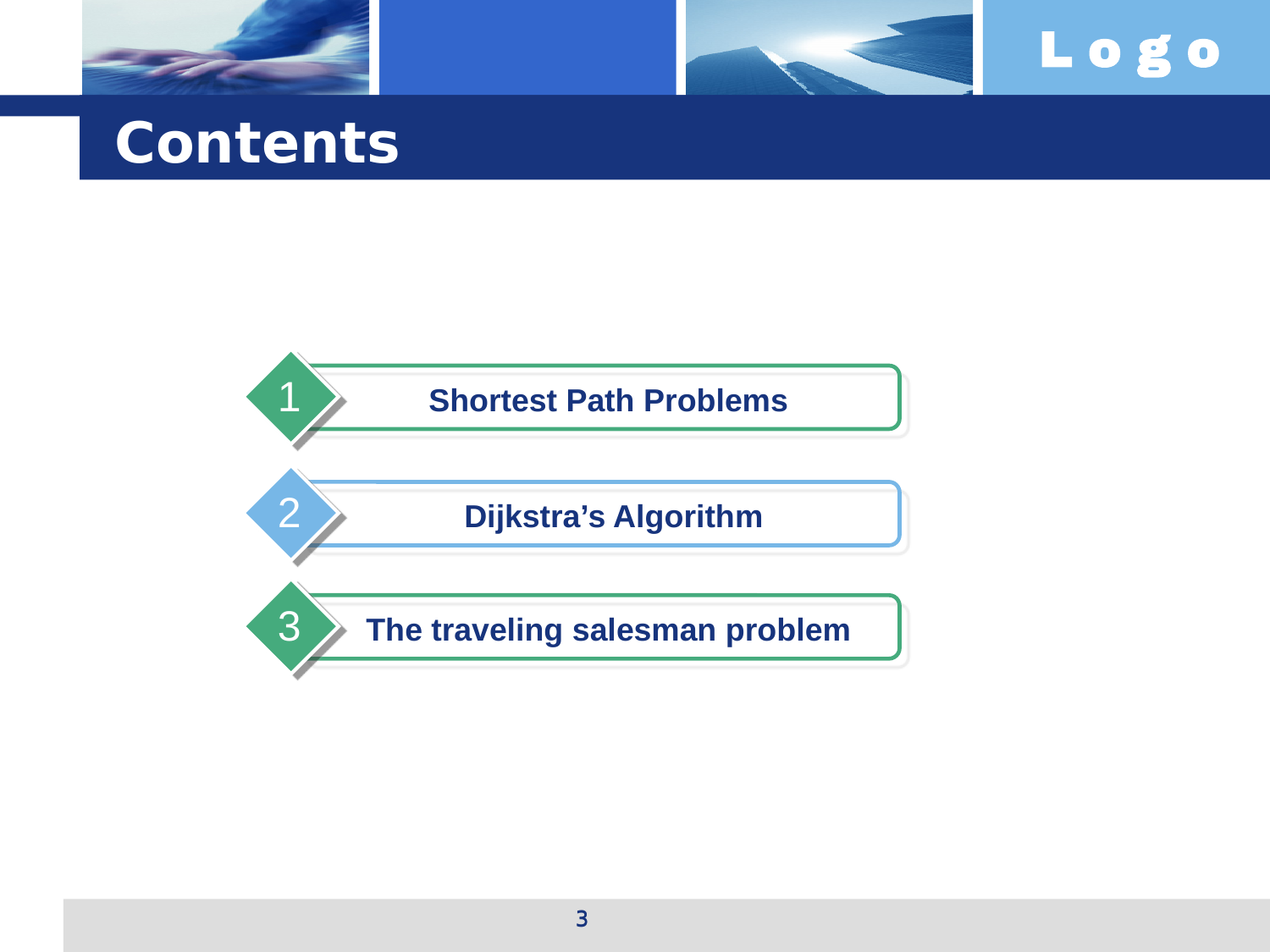

# Contents

1

Shortest Path Problems

2

Dijkstra’s Algorithm

3

The traveling salesman problem
3
3